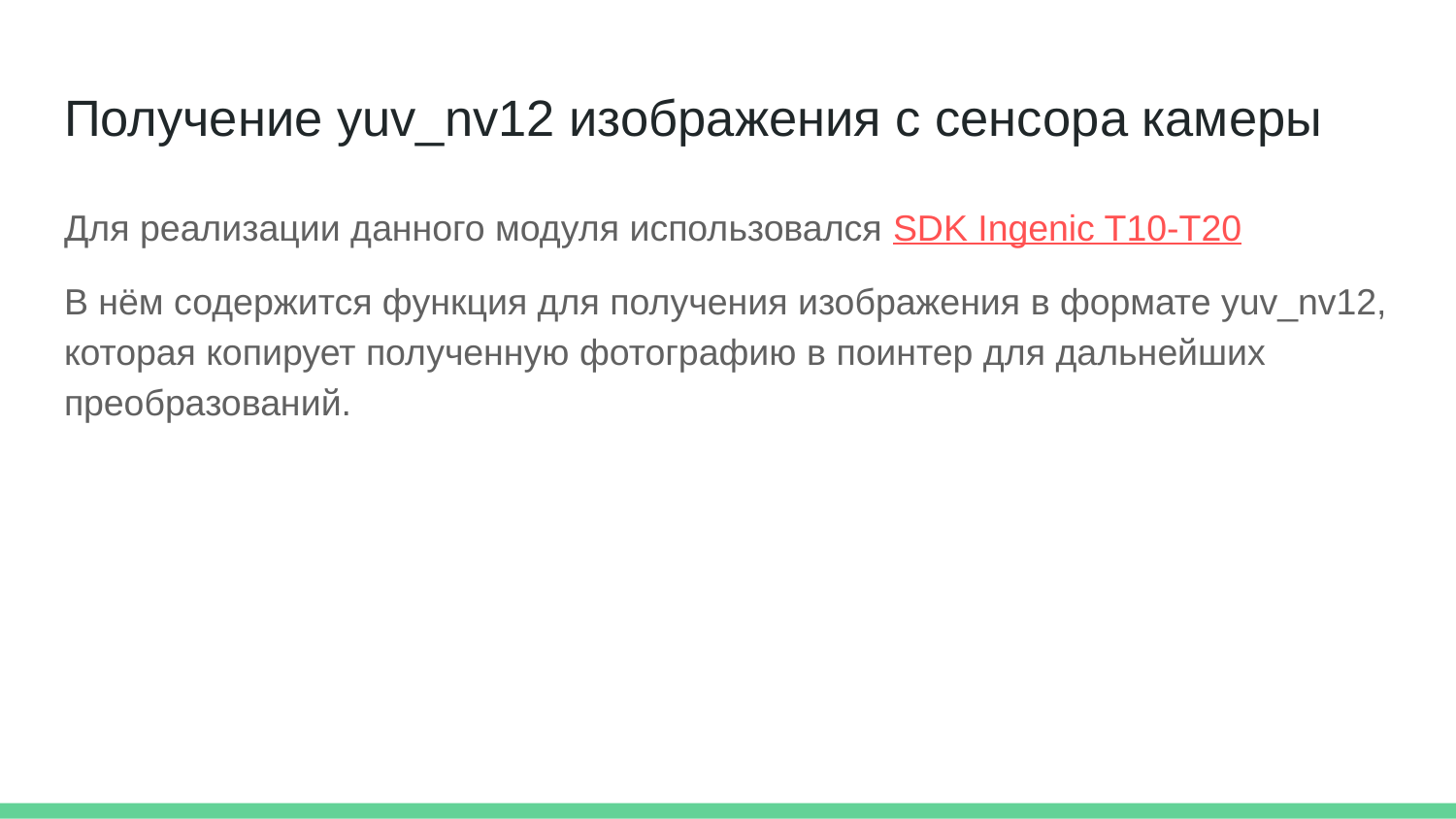

# Получение yuv_nv12 изображения с сенсора камеры
Для реализации данного модуля использовался SDK Ingenic T10-T20
В нём содержится функция для получения изображения в формате yuv_nv12, которая копирует полученную фотографию в поинтер для дальнейших преобразований.